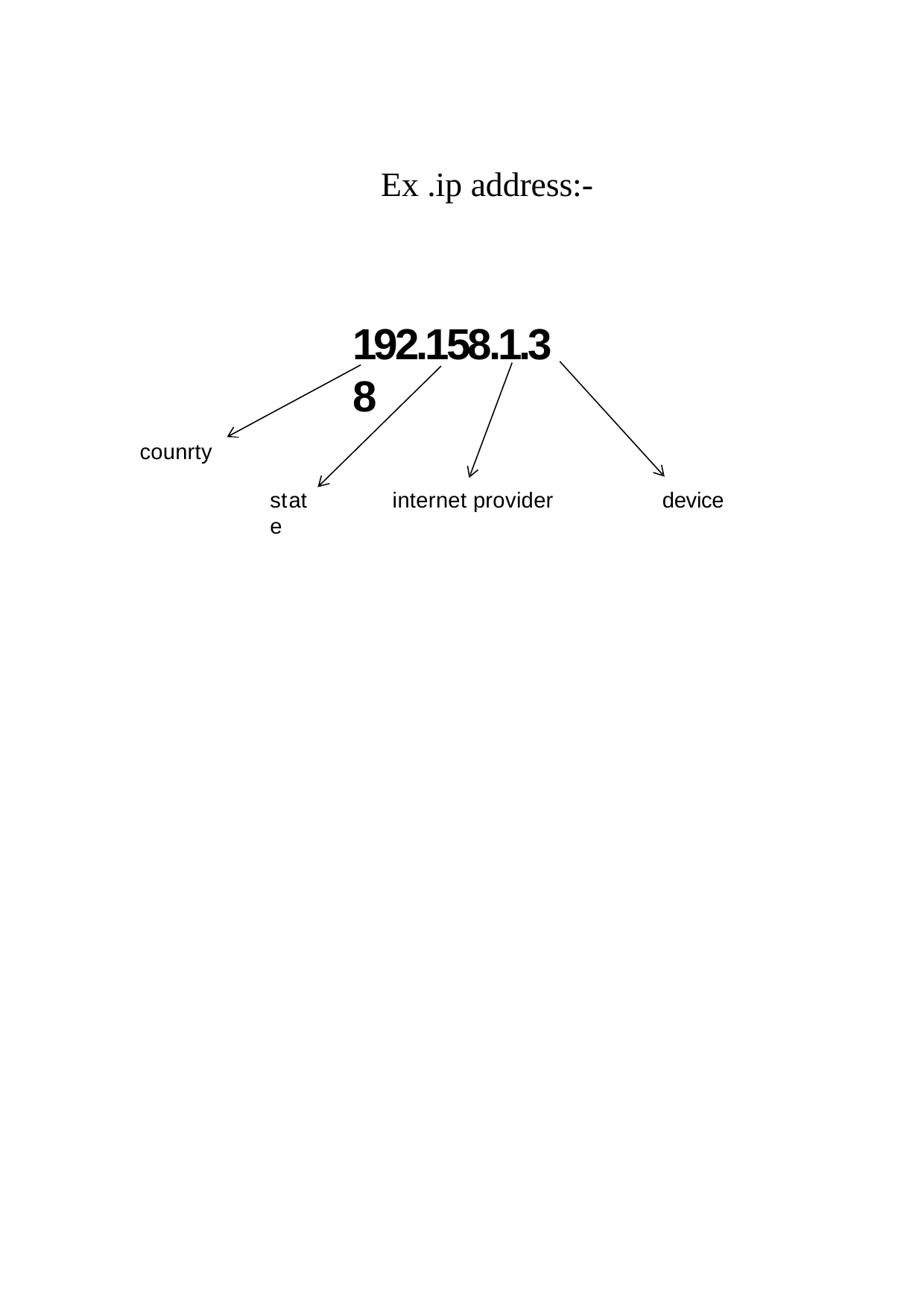

Ex .ip address:-
# 192.158.1.38

counrty
state
internet provider
device